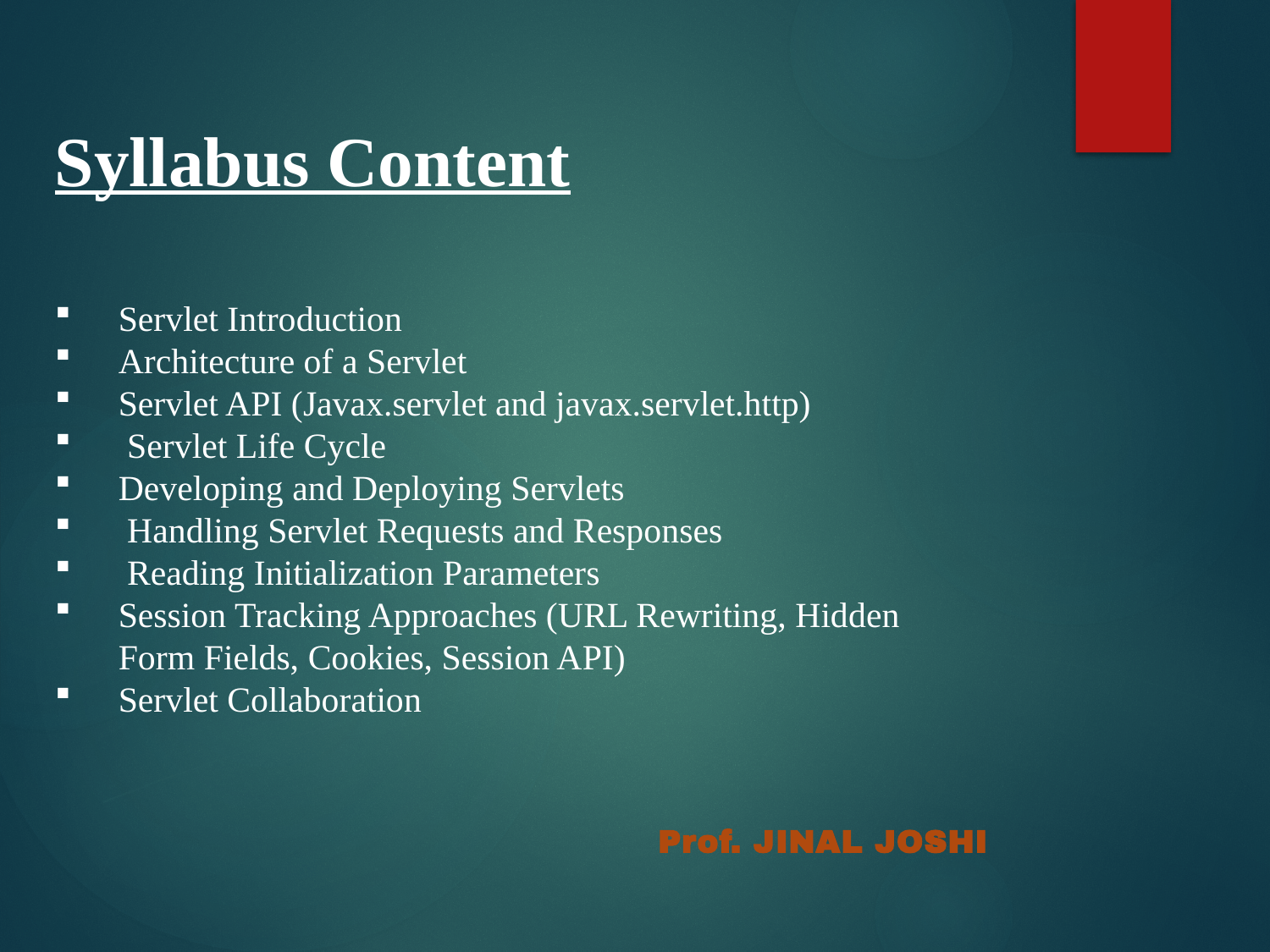

Syllabus Content
Servlet Introduction
Architecture of a Servlet
Servlet API (Javax.servlet and javax.servlet.http)
 Servlet Life Cycle
Developing and Deploying Servlets
 Handling Servlet Requests and Responses
 Reading Initialization Parameters
Session Tracking Approaches (URL Rewriting, Hidden
	Form Fields, Cookies, Session API)
Servlet Collaboration
Prof. JINAL JOSHI